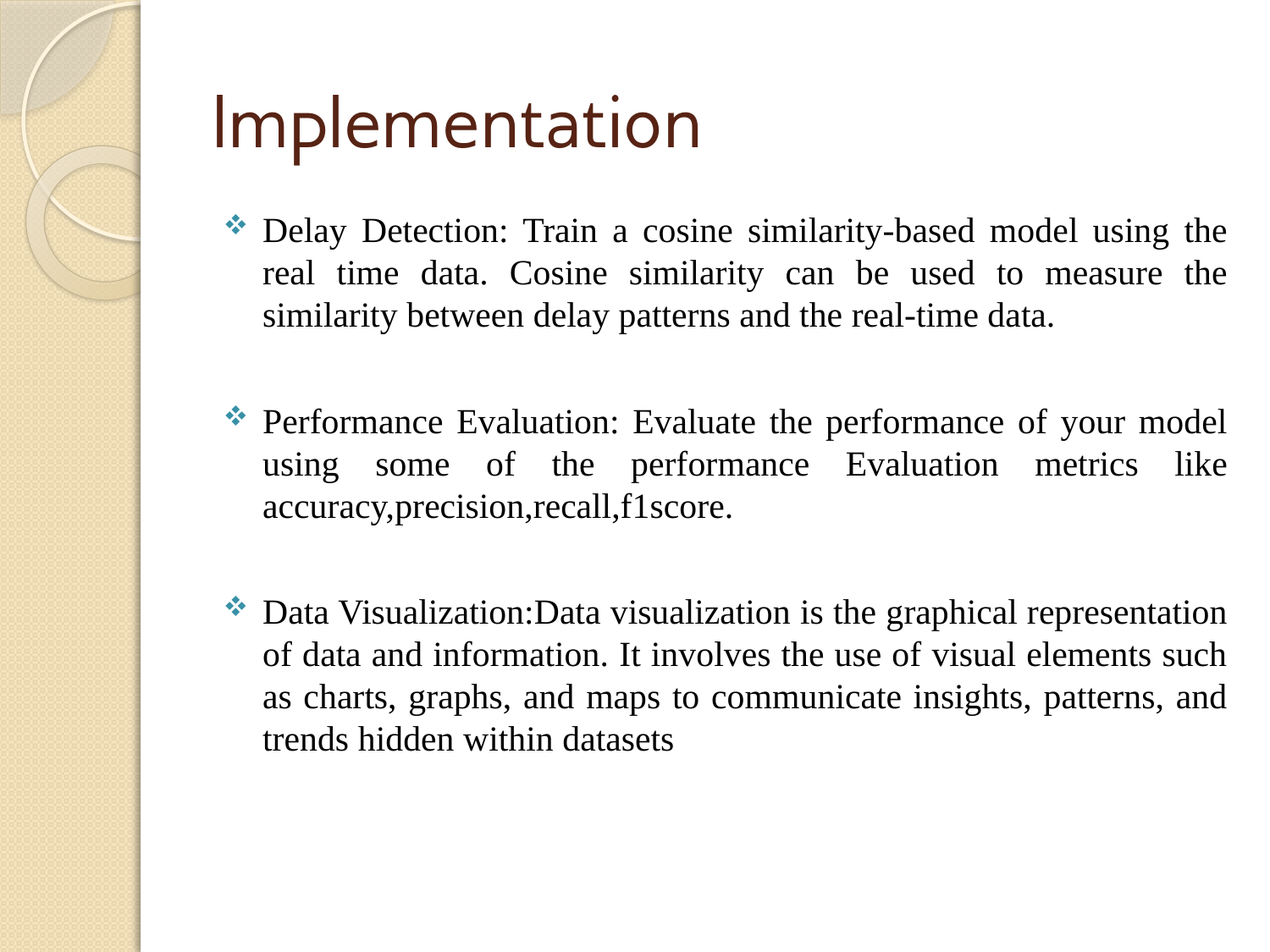

# Implementation
Delay Detection: Train a cosine similarity-based model using the real time data. Cosine similarity can be used to measure the similarity between delay patterns and the real-time data.

Performance Evaluation: Evaluate the performance of your model using some of the performance Evaluation metrics like accuracy,precision,recall,f1score.

Data Visualization:Data visualization is the graphical representation of data and information. It involves the use of visual elements such as charts, graphs, and maps to communicate insights, patterns, and trends hidden within datasets